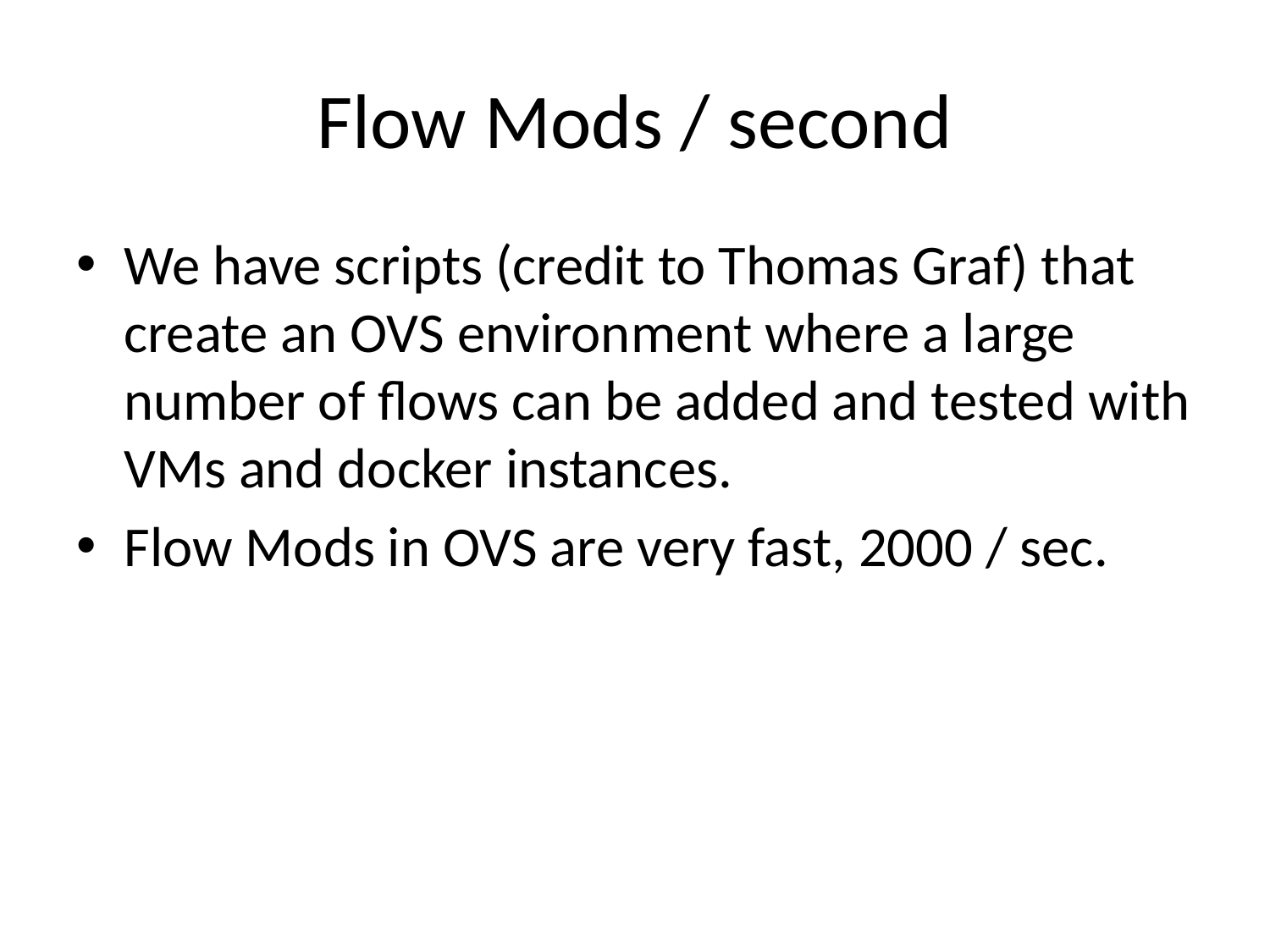

# Flow Mods / second
We have scripts (credit to Thomas Graf) that create an OVS environment where a large number of flows can be added and tested with VMs and docker instances.
Flow Mods in OVS are very fast, 2000 / sec.